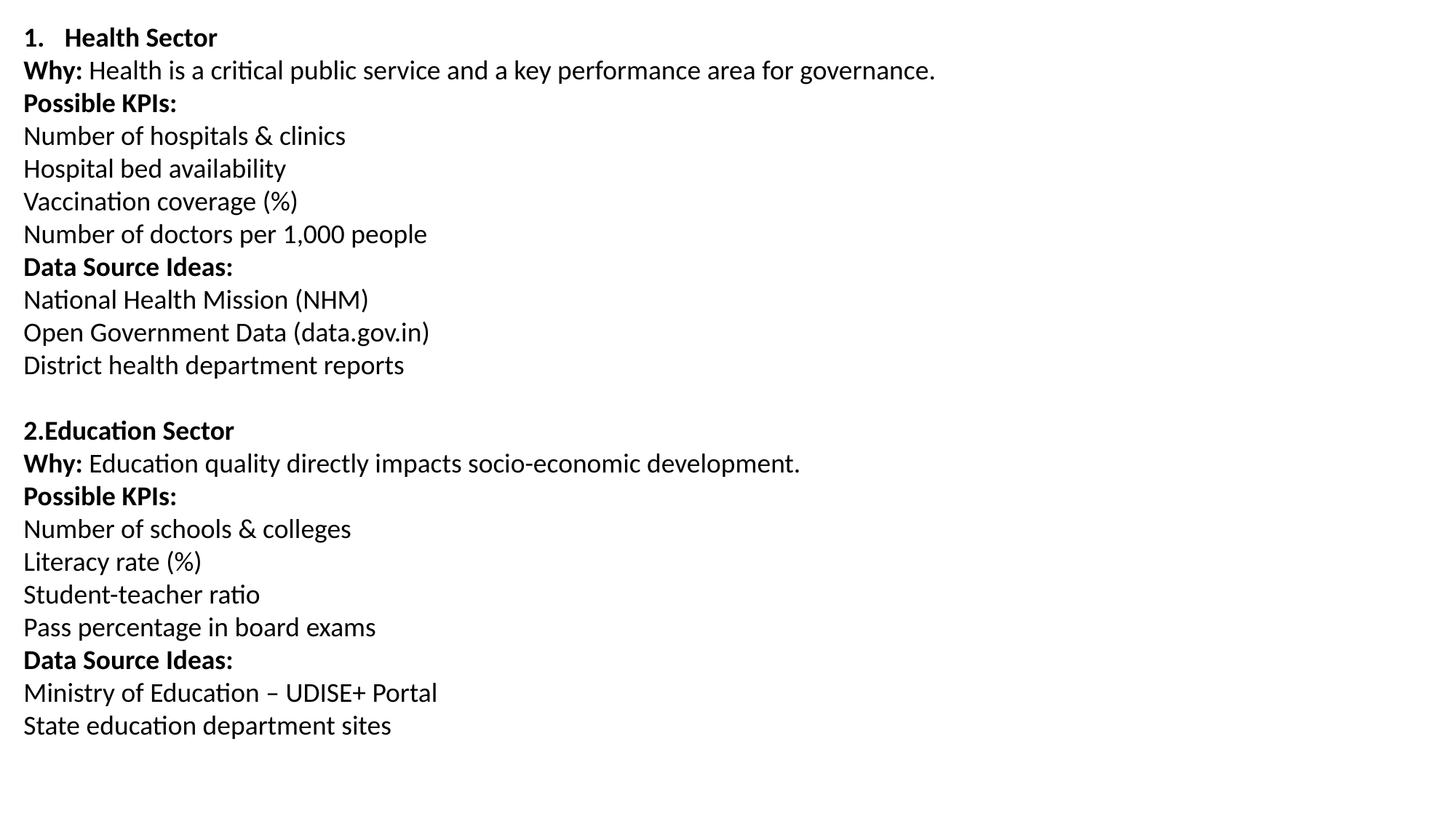

Health Sector
Why: Health is a critical public service and a key performance area for governance.
Possible KPIs:
Number of hospitals & clinics
Hospital bed availability
Vaccination coverage (%)
Number of doctors per 1,000 people
Data Source Ideas:
National Health Mission (NHM)
Open Government Data (data.gov.in)
District health department reports

2.Education Sector
Why: Education quality directly impacts socio-economic development.
Possible KPIs:
Number of schools & colleges
Literacy rate (%)
Student-teacher ratio
Pass percentage in board exams
Data Source Ideas:
Ministry of Education – UDISE+ Portal
State education department sites